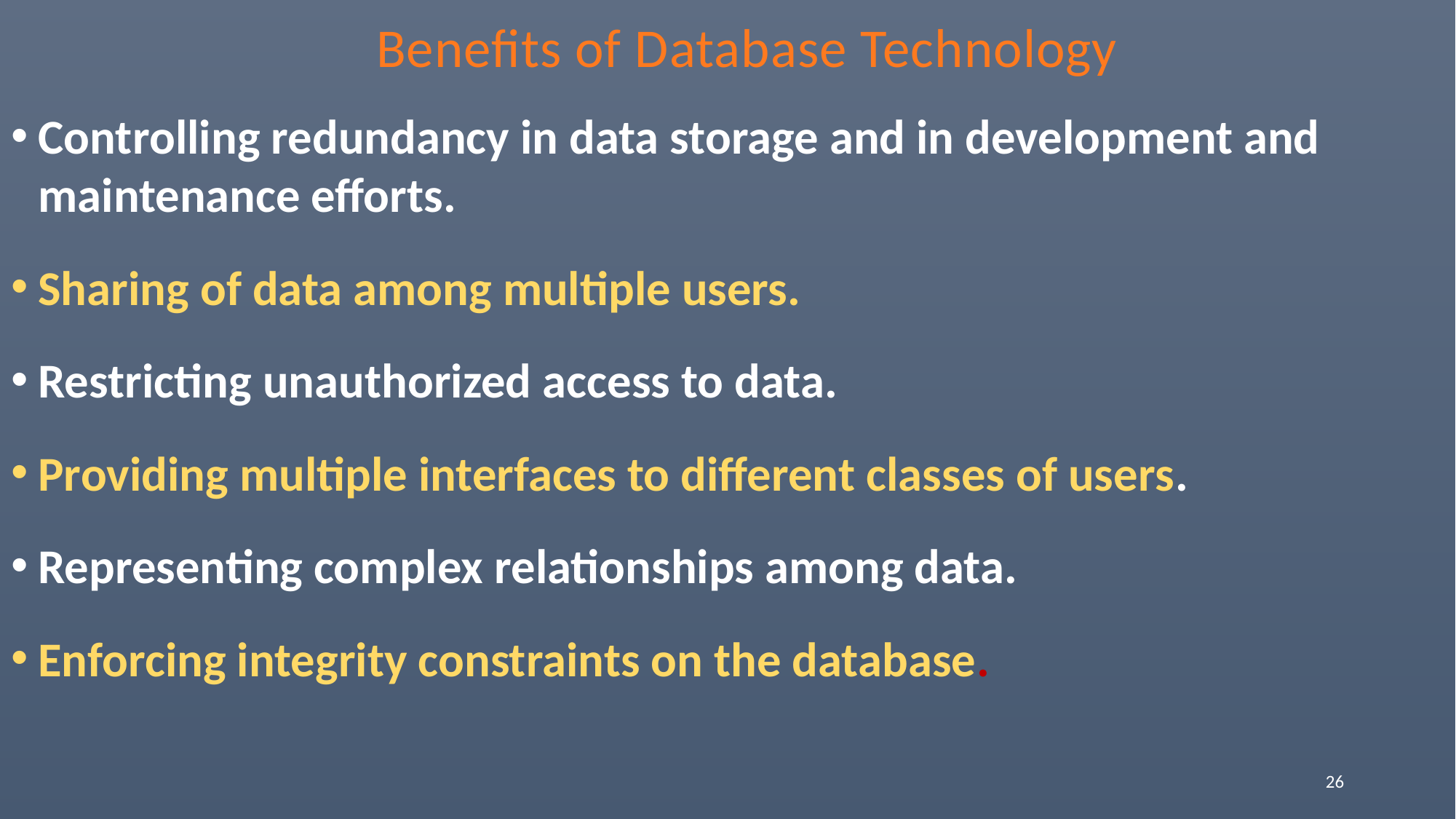

# Benefits of Database Technology
Controlling redundancy in data storage and in development and maintenance efforts.
Sharing of data among multiple users.
Restricting unauthorized access to data.
Providing multiple interfaces to different classes of users.
Representing complex relationships among data.
Enforcing integrity constraints on the database.
26